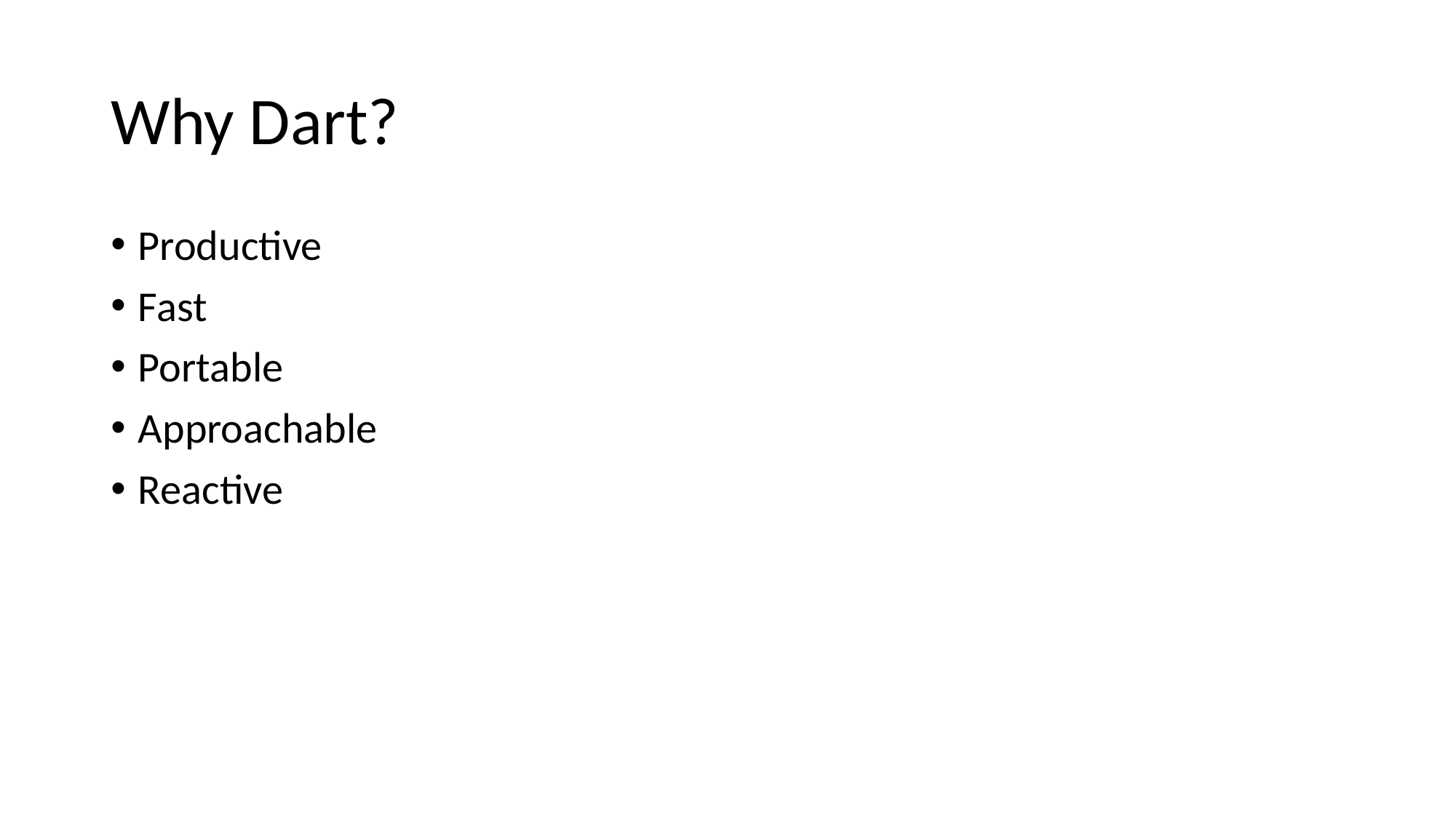

# Why Dart?
Productive
Fast
Portable
Approachable
Reactive